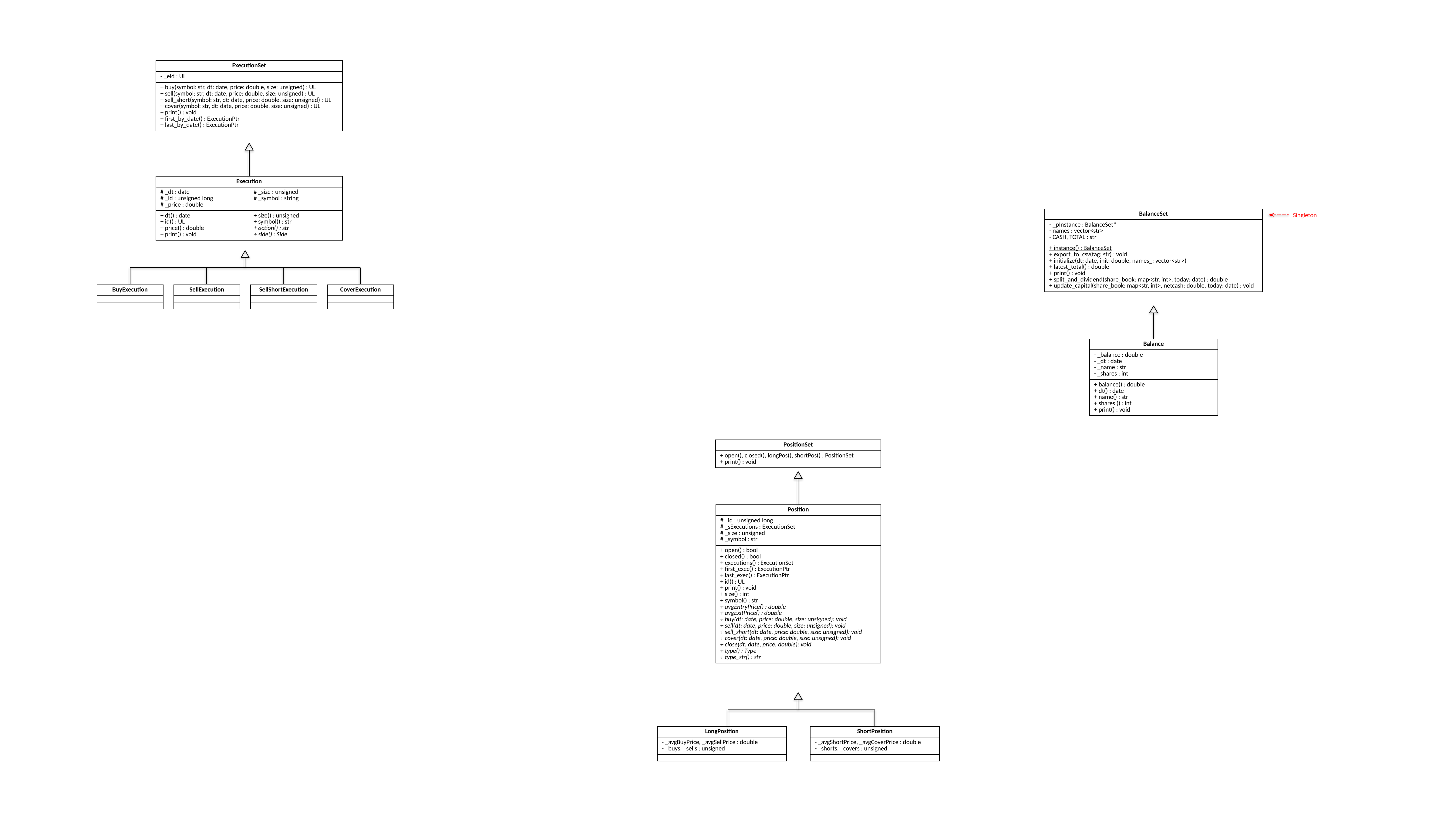

| ExecutionSet |
| --- |
| - \_eid : UL |
| + buy(symbol: str, dt: date, price: double, size: unsigned) : UL + sell(symbol: str, dt: date, price: double, size: unsigned) : UL + sell\_short(symbol: str, dt: date, price: double, size: unsigned) : UL + cover(symbol: str, dt: date, price: double, size: unsigned) : UL + print() : void + first\_by\_date() : ExecutionPtr + last\_by\_date() : ExecutionPtr |

| Execution |  |
| --- | --- |
| # \_dt : date # \_id : unsigned long # \_price : double | # \_size : unsigned # \_symbol : string |
| + dt() : date + id() : UL + price() : double + print() : void | + size() : unsigned + symbol() : str + action() : str + side() : Side |
Singleton
| BalanceSet |
| --- |
| - \_pInstance : BalanceSet\* - names : vector<str> - CASH, TOTAL : str |
| + instance() : BalanceSet + export\_to\_csv(tag: str) : void + initialize(dt: date, init: double, names\_: vector<str>) + latest\_total() : double + print() : void + split\_and\_dividend(share\_book: map<str, int>, today: date) : double + update\_capital(share\_book: map<str, int>, netcash: double, today: date) : void |

| BuyExecution |
| --- |
|  |
|  |
| SellExecution |
| --- |
|  |
|  |
| SellShortExecution |
| --- |
|  |
|  |
| CoverExecution |
| --- |
|  |
|  |

| Balance |
| --- |
| - \_balance : double - \_dt : date - \_name : str - \_shares : int |
| + balance() : double + dt() : date + name() : str + shares () : int + print() : void |
| PositionSet |
| --- |
| + open(), closed(), longPos(), shortPos() : PositionSet + print() : void |

| Position |
| --- |
| # \_id : unsigned long # \_sExecutions : ExecutionSet # \_size : unsigned # \_symbol : str |
| + open() : bool + closed() : bool + executions() : ExecutionSet + first\_exec() : ExecutionPtr + last\_exec() : ExecutionPtr + id() : UL + print() : void + size() : int + symbol() : str + avgEntryPrice() : double + avgExitPrice() : double + buy(dt: date, price: double, size: unsigned): void + sell(dt: date, price: double, size: unsigned): void + sell\_short(dt: date, price: double, size: unsigned): void + cover(dt: date, price: double, size: unsigned): void + close(dt: date, price: double): void + type() : Type + type\_str() : str |

| LongPosition |
| --- |
| - \_avgBuyPrice, \_avgSellPrice : double - \_buys, \_sells : unsigned |
|  |
| ShortPosition |
| --- |
| - \_avgShortPrice, \_avgCoverPrice : double - \_shorts, \_covers : unsigned |
|  |